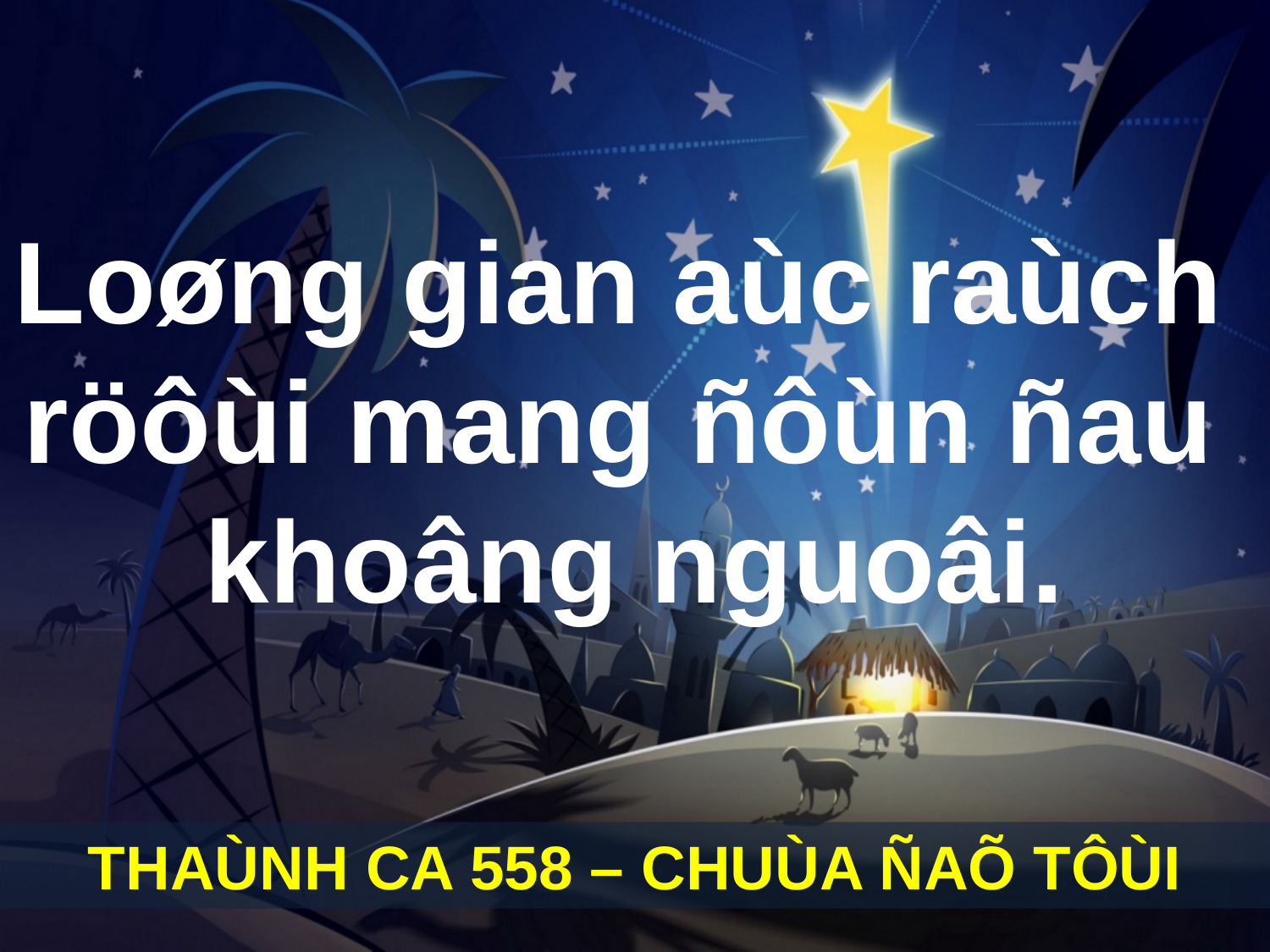

Loøng gian aùc raùch
röôùi mang ñôùn ñau
khoâng nguoâi.
THAÙNH CA 558 – CHUÙA ÑAÕ TÔÙI